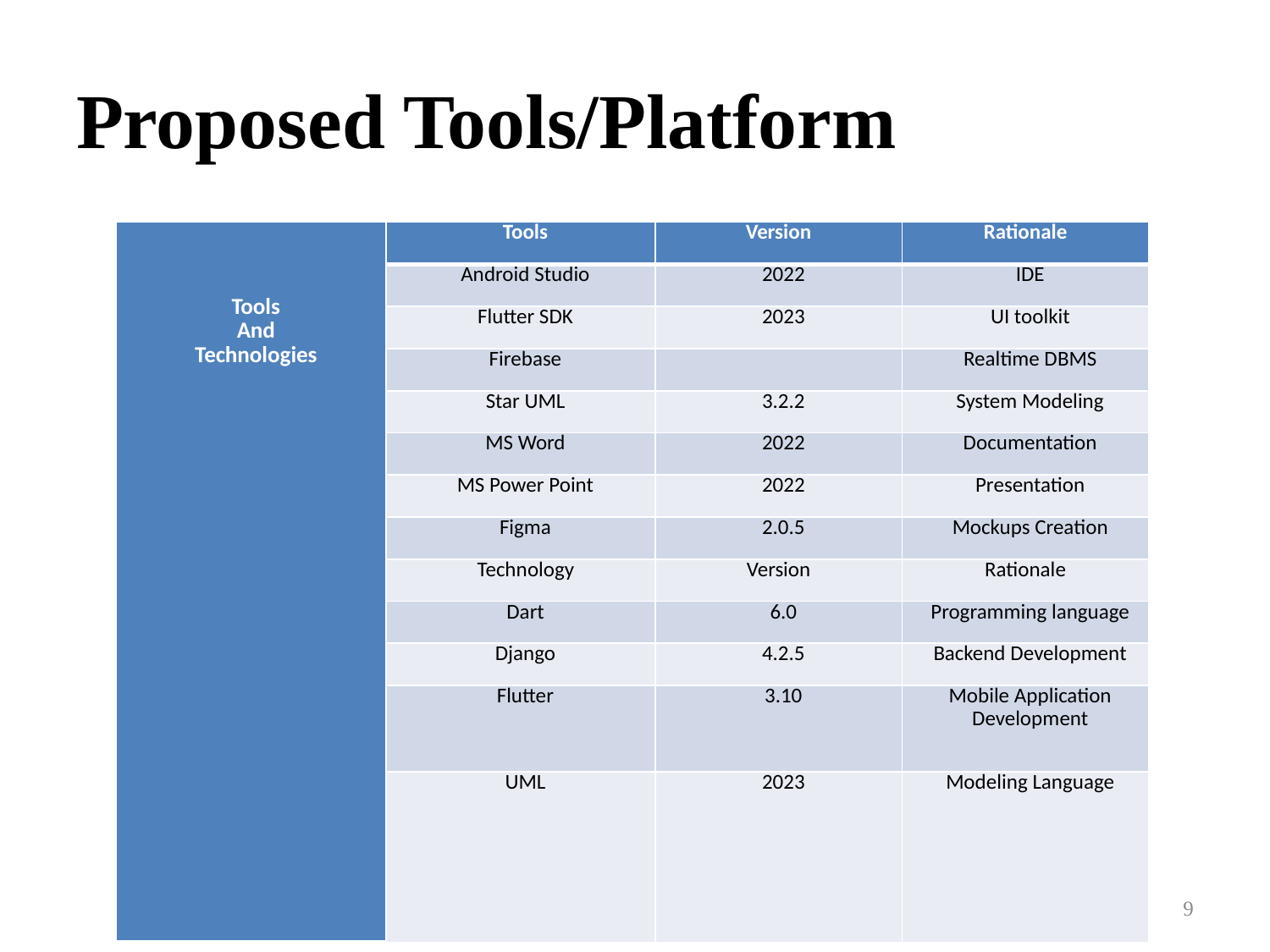

# Proposed Tools/Platform
| Tools And Technologies | Tools | Version | Rationale |
| --- | --- | --- | --- |
|  | Android Studio | 2022 | IDE |
|  | Flutter SDK | 2023 | UI toolkit |
|  | Firebase |  | Realtime DBMS |
|  | Star UML | 3.2.2 | System Modeling |
|  | MS Word | 2022 | Documentation |
|  | MS Power Point | 2022 | Presentation |
|  | Figma | 2.0.5 | Mockups Creation |
|  | Technology | Version | Rationale |
|  | Dart | 6.0 | Programming language |
|  | Django | 4.2.5 | Backend Development |
|  | Flutter | 3.10 | Mobile Application Development |
|  | UML | 2023 | Modeling Language |
9